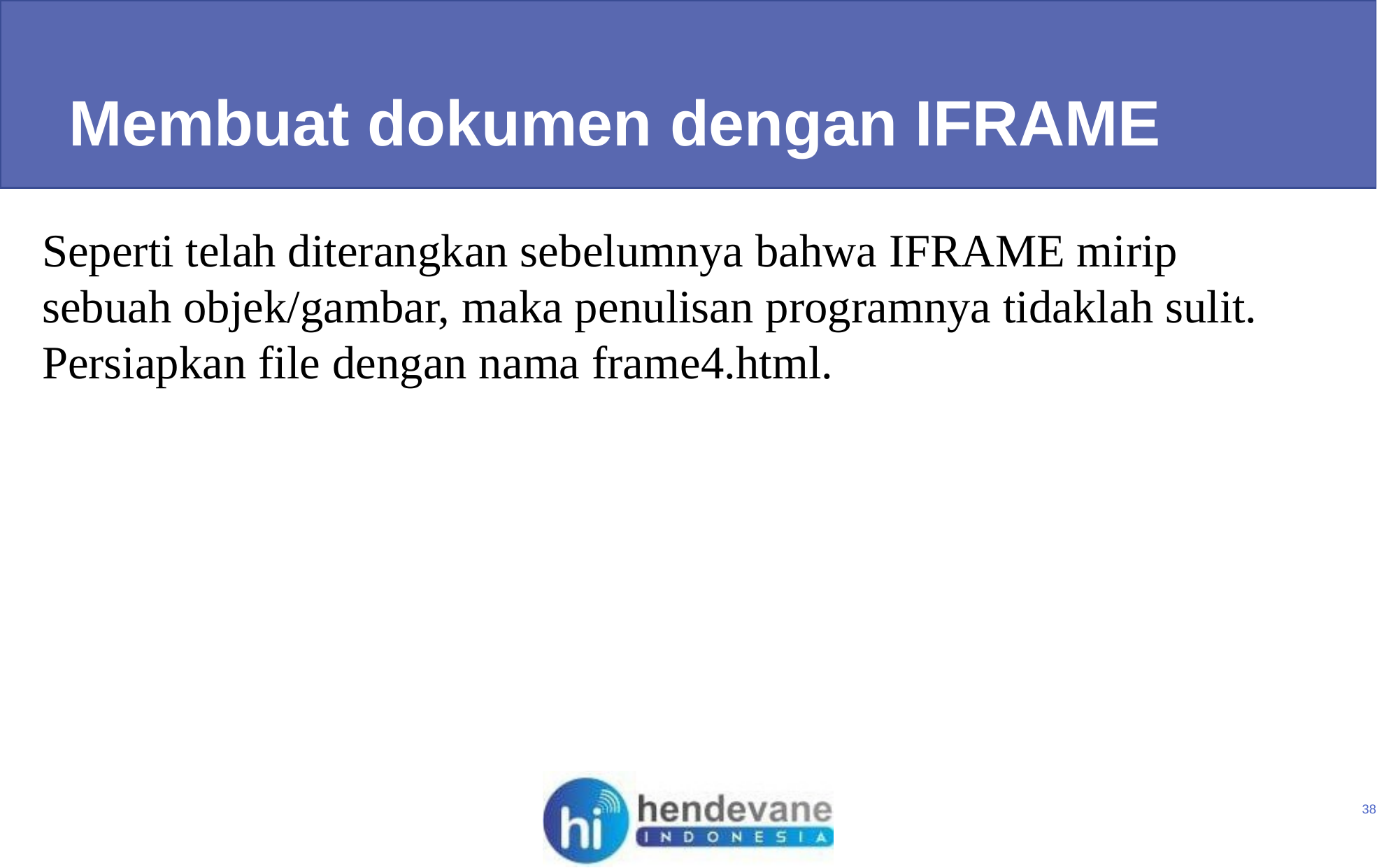

Membuat dokumen dengan IFRAME
Seperti telah diterangkan sebelumnya bahwa IFRAME mirip sebuah objek/gambar, maka penulisan programnya tidaklah sulit. Persiapkan file dengan nama frame4.html.

38